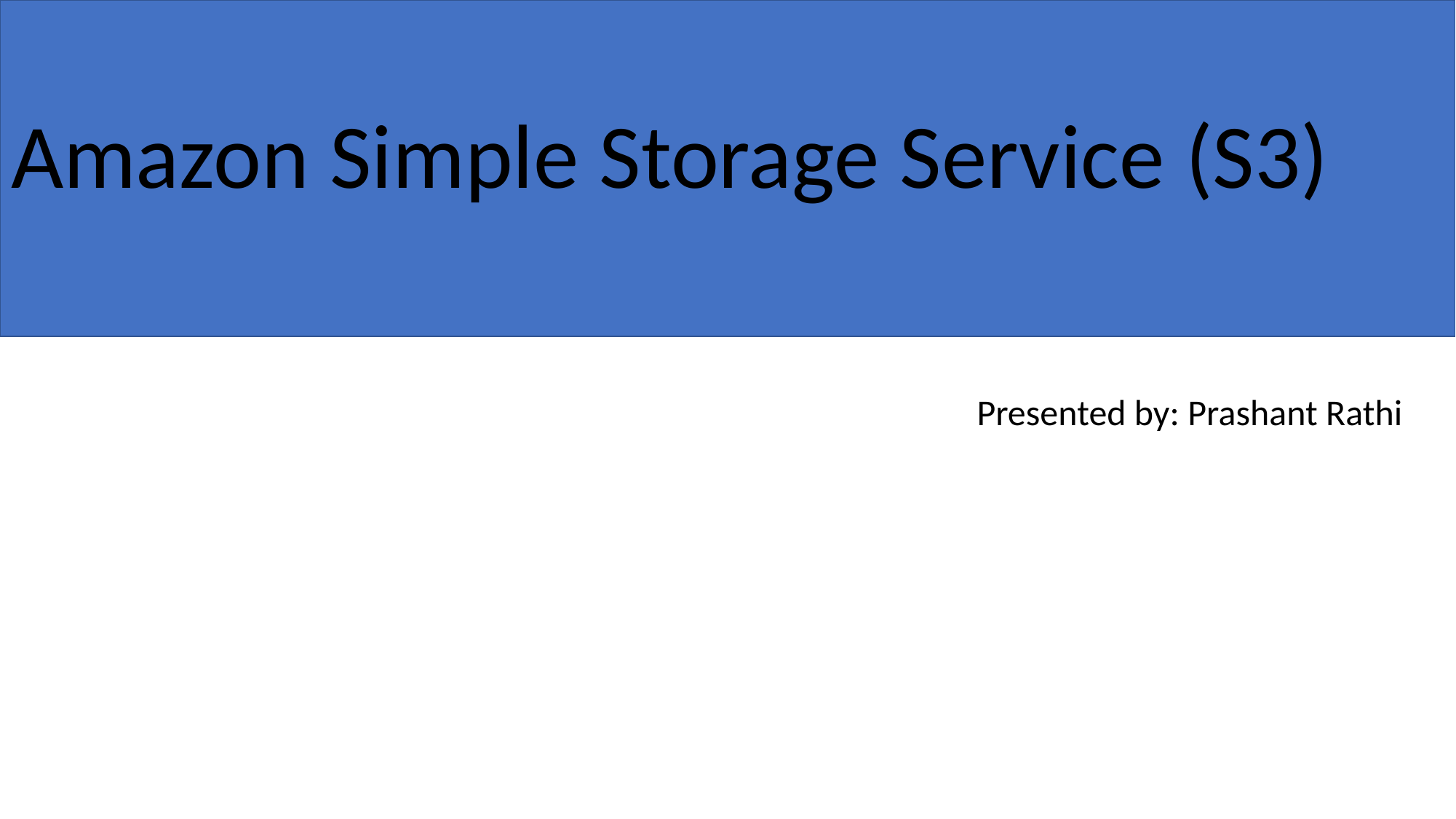

# Amazon Simple Storage Service (S3)
Presented by: Prashant Rathi